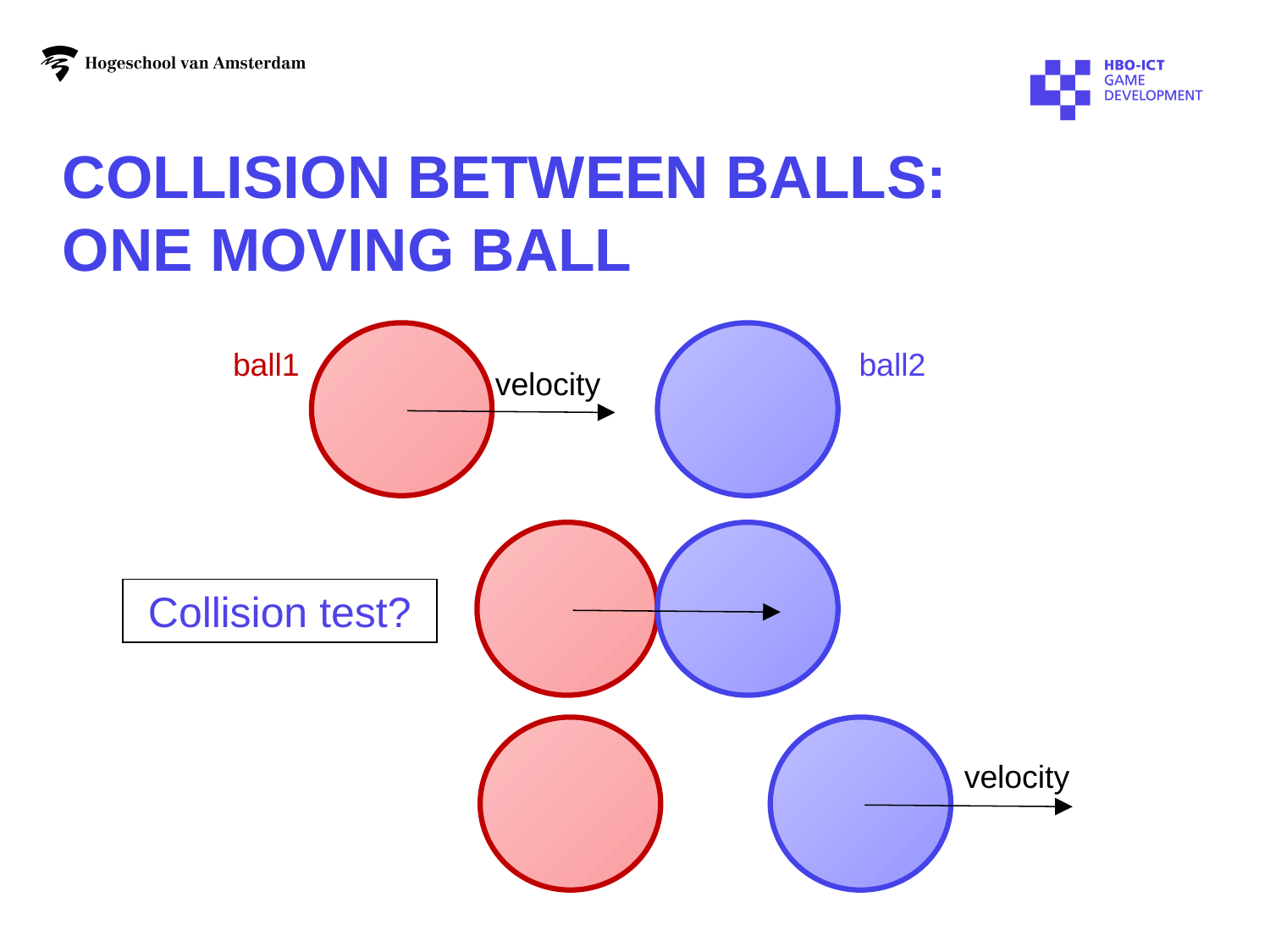

# Collision between balls: One moving ball

ball1
ball2
velocity

Collision test?

velocity